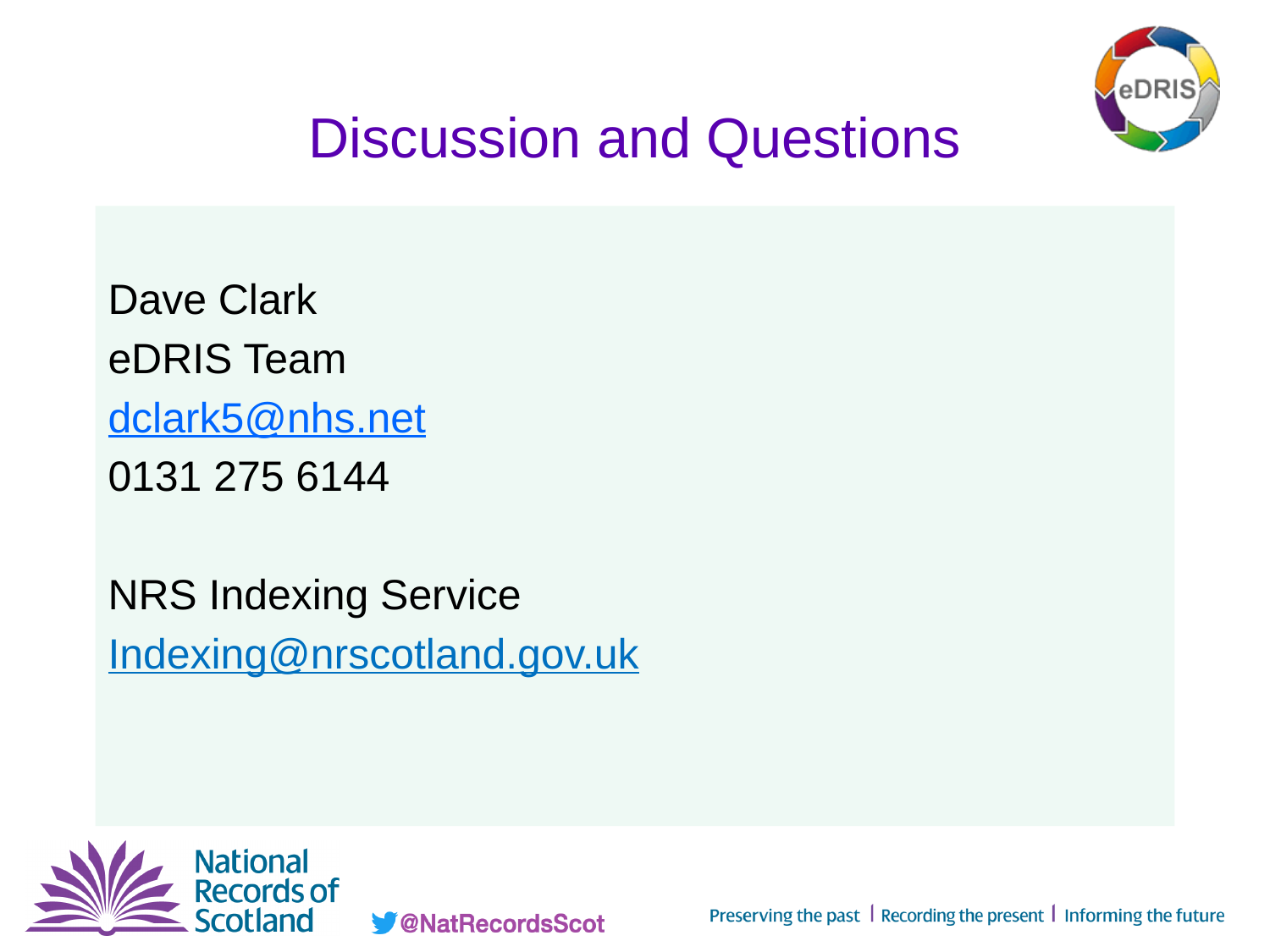

# Discussion and Questions

Dave Clark
eDRIS Team
dclark5@nhs.net
0131 275 6144

NRS Indexing Service
Indexing@nrscotland.gov.uk